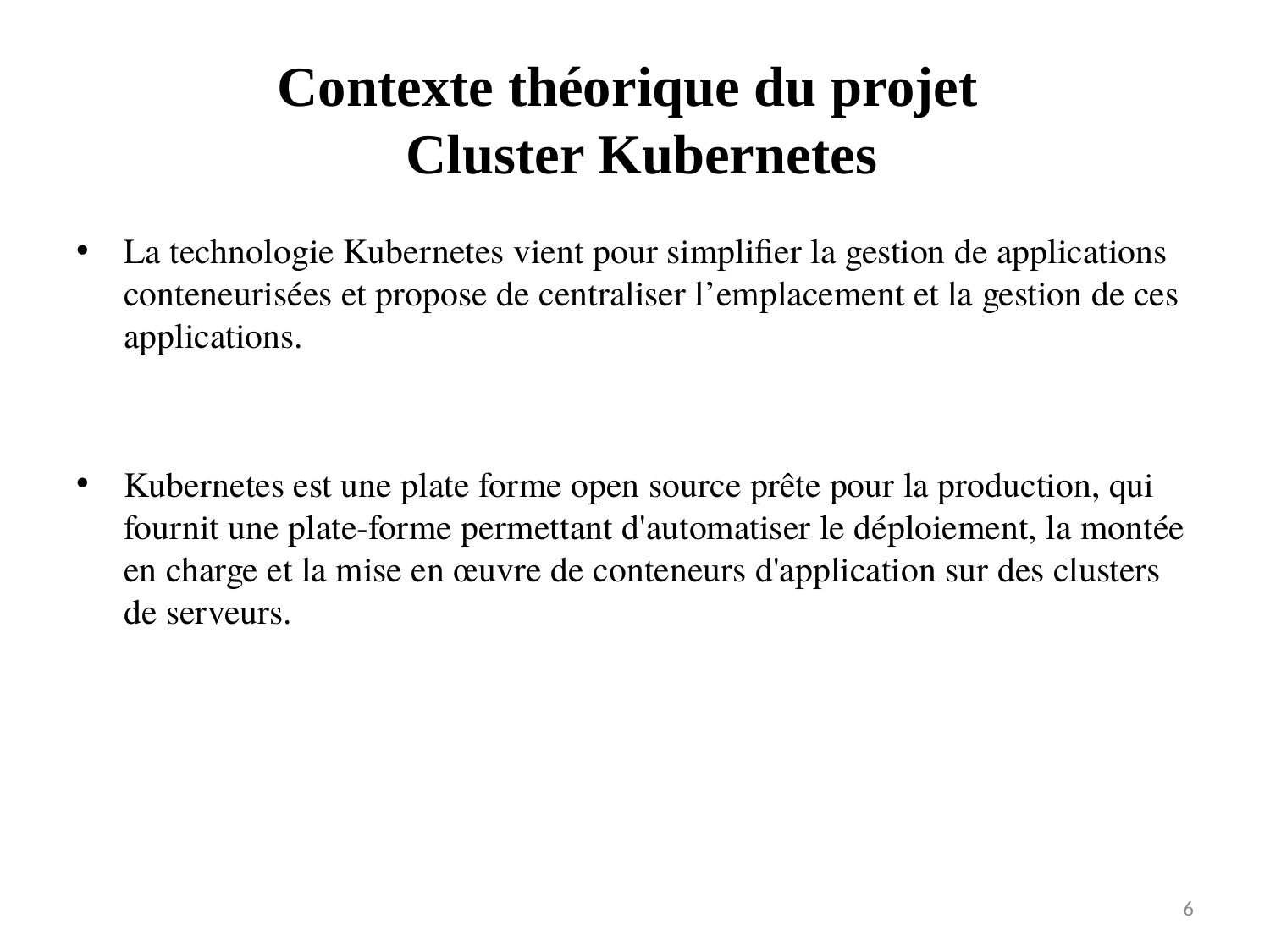

# Contexte théorique du projet Cluster Kubernetes
La technologie Kubernetes vient pour simplifier la gestion de applications conteneurisées et propose de centraliser l’emplacement et la gestion de ces applications.

Kubernetes est une plate forme open source prête pour la production, qui fournit une plate-forme permettant d'automatiser le déploiement, la montée en charge et la mise en œuvre de conteneurs d'application sur des clusters de serveurs.

6